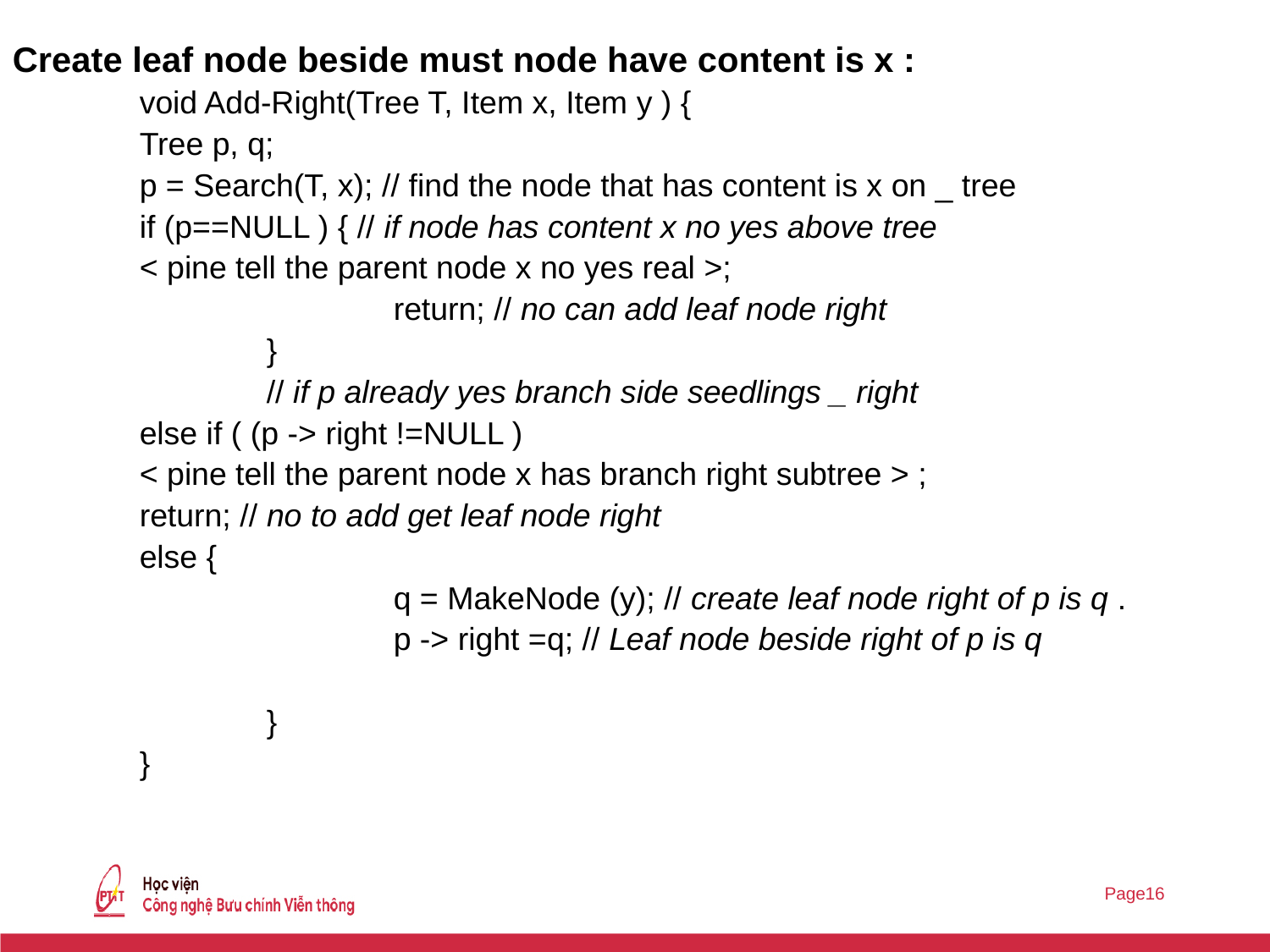

Create leaf node beside must node have content is x :
void Add-Right(Tree T, Item x, Item y ) {
Tree p, q;
p = Search(T, x); // find the node that has content is x on _ tree
if (p==NULL ) { // if node has content x no yes above tree
< pine tell the parent node x no yes real >;
return; // no can add leaf node right
}
// if p already yes branch side seedlings _ right
else if ( (p -> right !=NULL )
< pine tell the parent node x has branch right subtree > ;
return; // no to add get leaf node right
else {
q = MakeNode (y); // create leaf node right of p is q .
p -> right =q; // Leaf node beside right of p is q

}
}